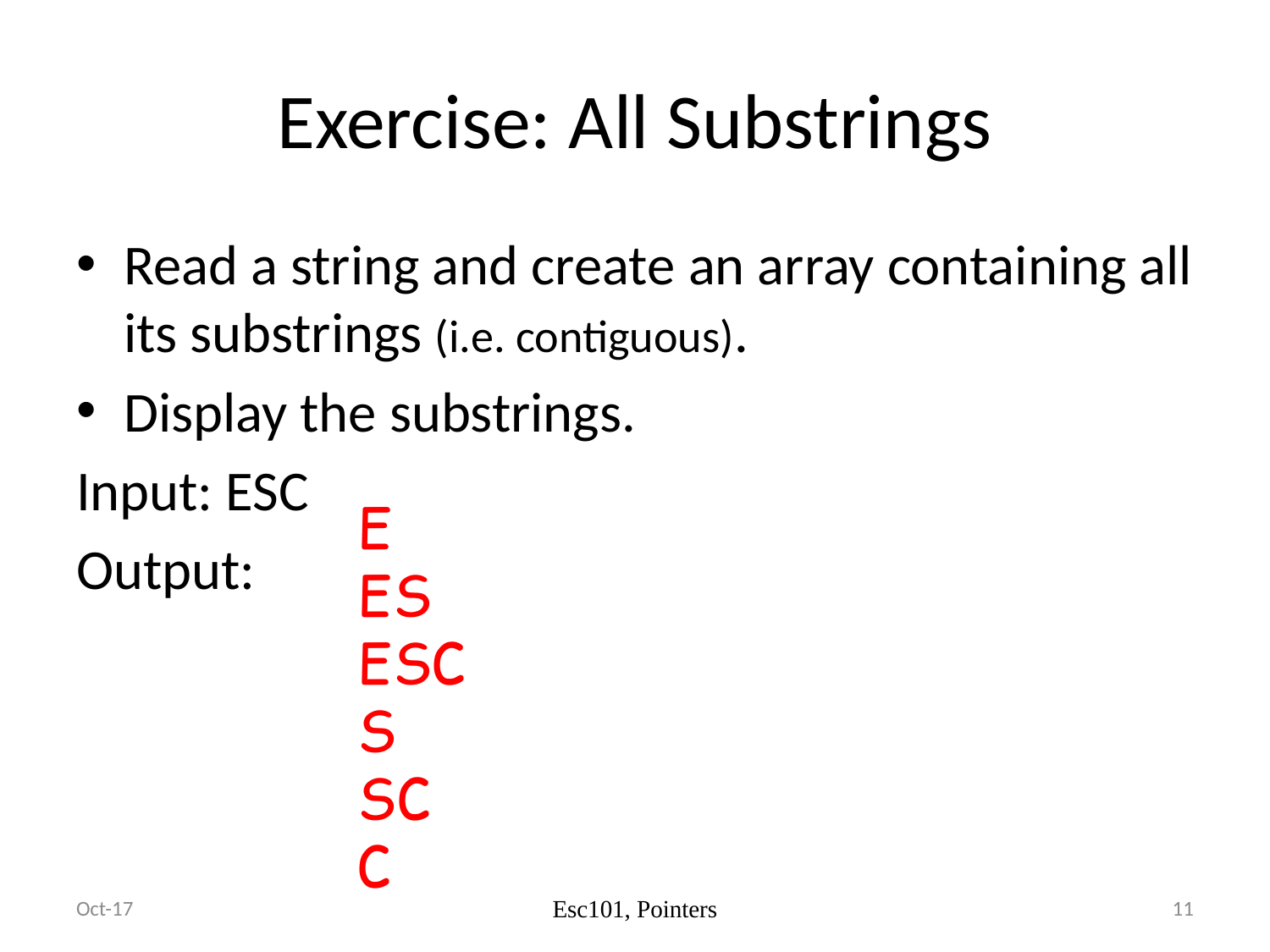

# Exercise: All Substrings
Read a string and create an array containing all its substrings (i.e. contiguous).
Display the substrings.
Input: ESC
Output:

E
ES
ESC
S
SC
C
Oct-17
11
Esc101, Pointers